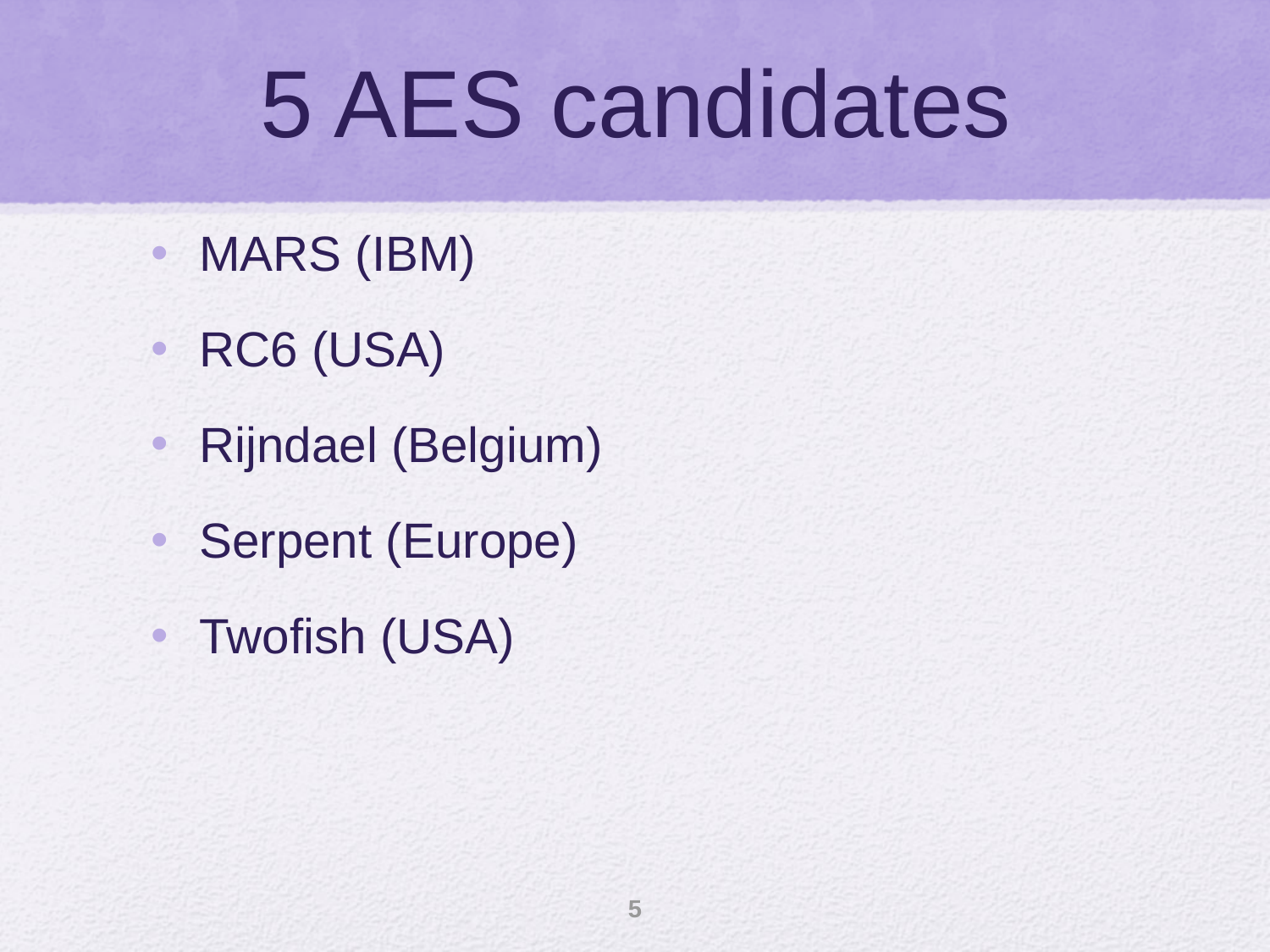

# 5 AES candidates
MARS (IBM)
RC6 (USA)
Rijndael (Belgium)
Serpent (Europe)
Twofish (USA)
5